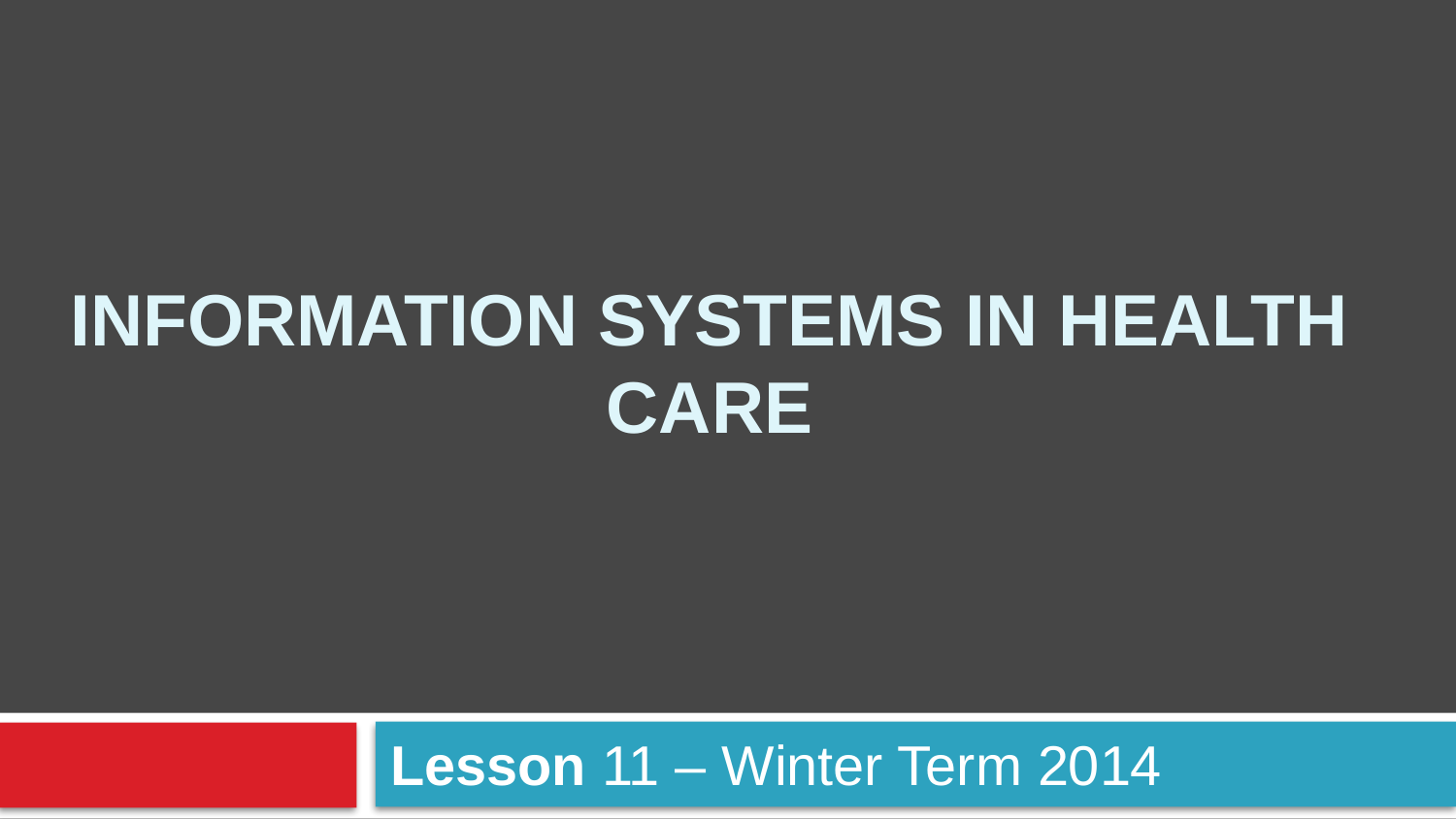

# Information Systems in Health Care
Lesson 11 – Winter Term 2014